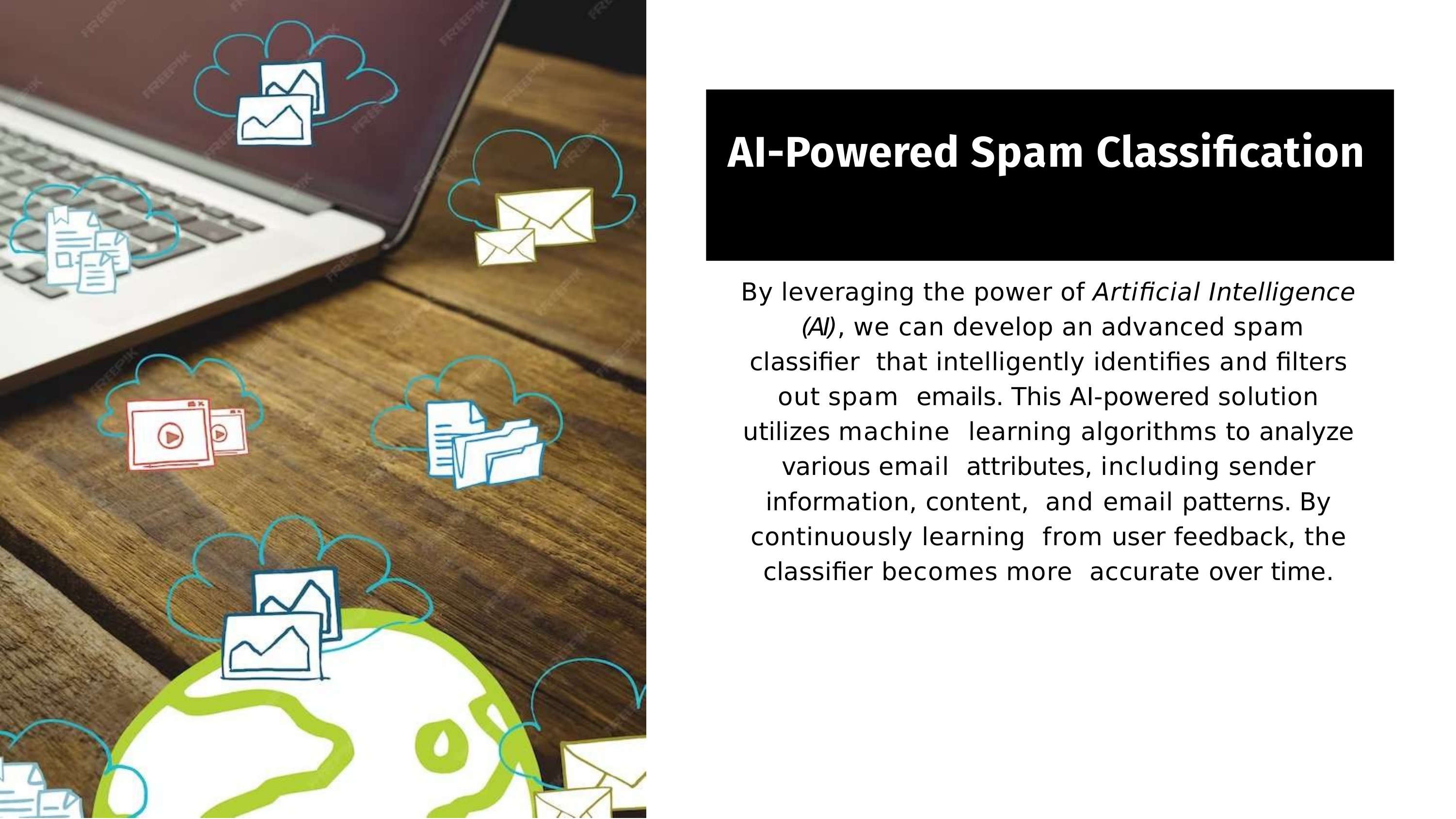

# AI-Powered Spam Classiﬁcation
By leveraging the power of Artiﬁcial Intelligence  (AI), we can develop an advanced spam classiﬁer  that intelligently identiﬁes and ﬁlters out spam  emails. This AI-powered solution utilizes machine  learning algorithms to analyze various email  attributes, including sender information, content,  and email patterns. By continuously learning  from user feedback, the classiﬁer becomes more  accurate over time.